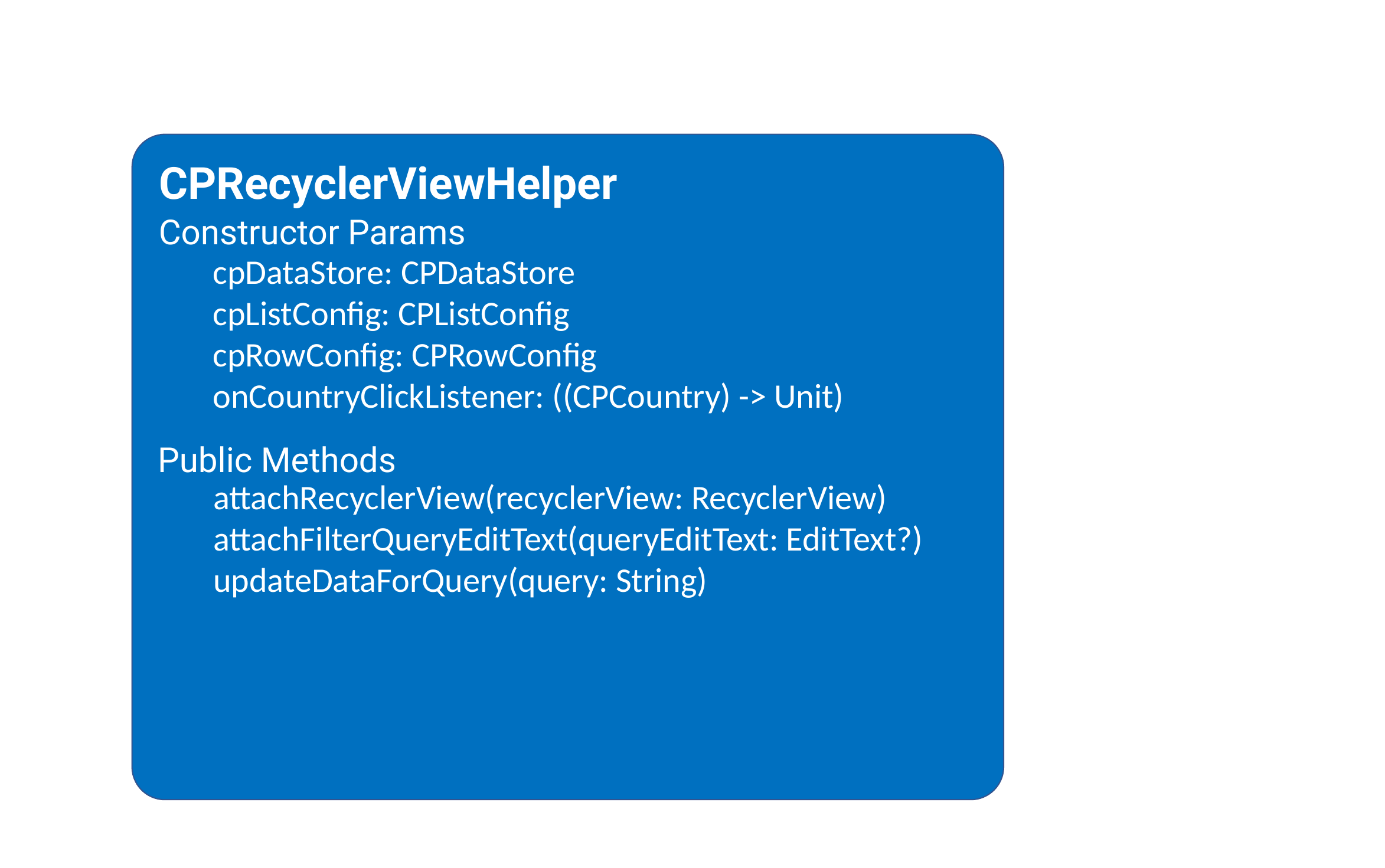

CPRecyclerViewHelper
Constructor Params
cpDataStore: CPDataStore
cpListConfig: CPListConfig
cpRowConfig: CPRowConfig
onCountryClickListener: ((CPCountry) -> Unit)
Public Methods
attachRecyclerView(recyclerView: RecyclerView)
attachFilterQueryEditText(queryEditText: EditText?)
updateDataForQuery(query: String)